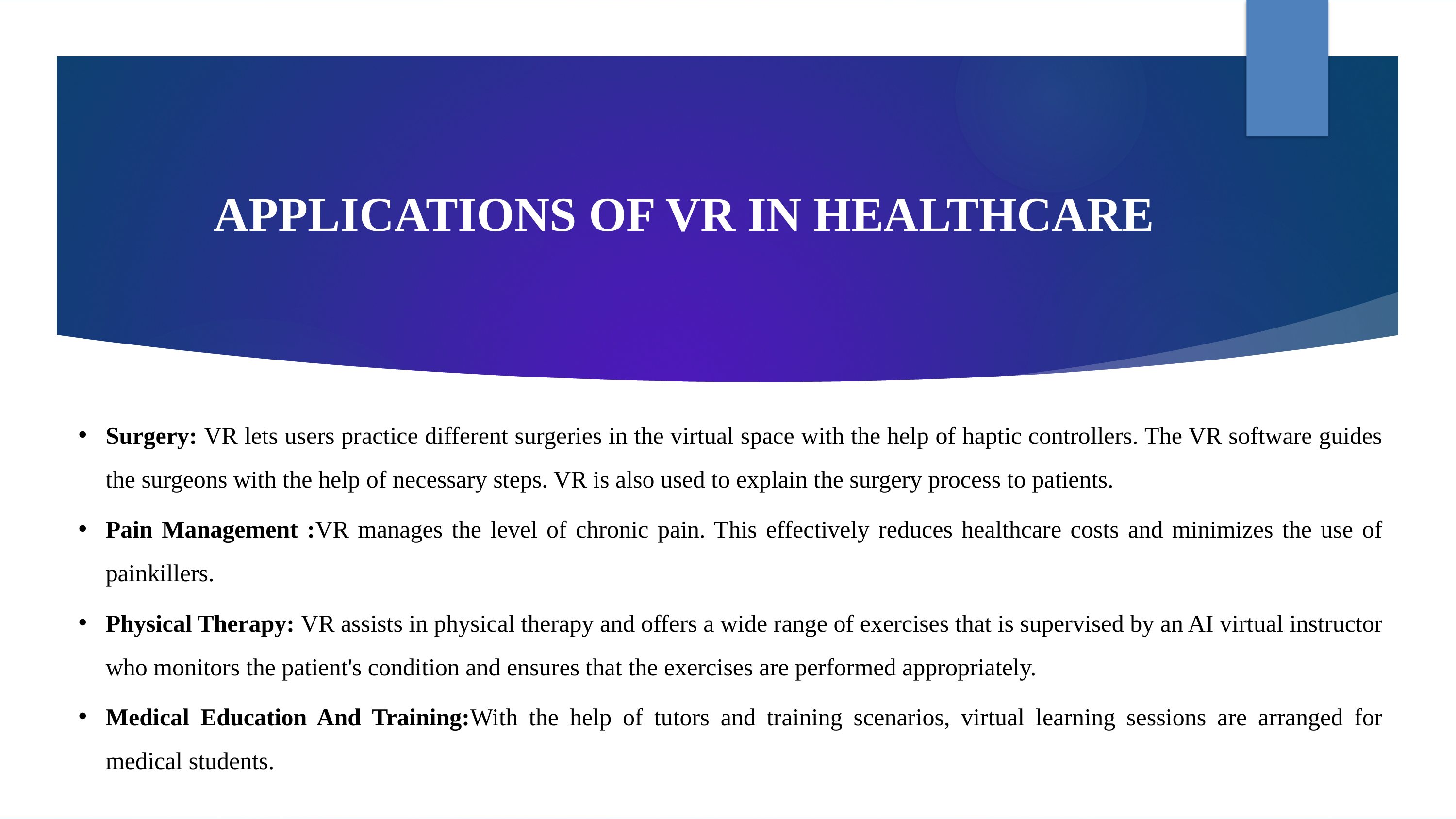

# APPLICATIONS OF VR IN HEALTHCARE
Surgery: VR lets users practice different surgeries in the virtual space with the help of haptic controllers. The VR software guides the surgeons with the help of necessary steps. VR is also used to explain the surgery process to patients.
Pain Management :VR manages the level of chronic pain. This effectively reduces healthcare costs and minimizes the use of painkillers.
Physical Therapy: VR assists in physical therapy and offers a wide range of exercises that is supervised by an AI virtual instructor who monitors the patient's condition and ensures that the exercises are performed appropriately.
Medical Education And Training:With the help of tutors and training scenarios, virtual learning sessions are arranged for medical students.